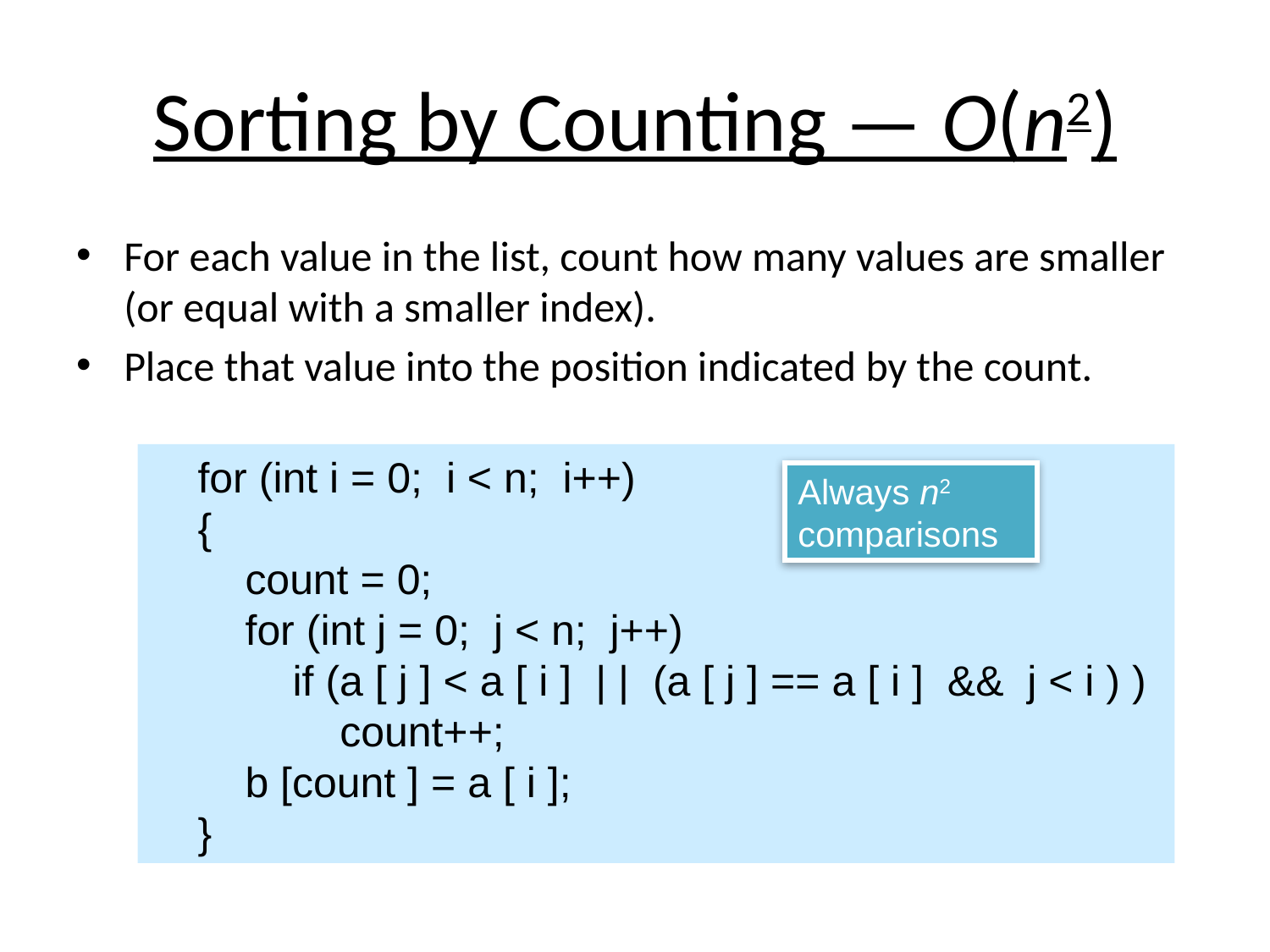

# Sorting by Counting — O(n2)
For each value in the list, count how many values are smaller (or equal with a smaller index).
Place that value into the position indicated by the count.
    for (int i = 0;  i < n;  i++)
    {
        count = 0;
        for (int j = 0;  j < n;  j++)
            if (a [ j ] < a [ i ]  | |  (a [ j ] == a [ i ]  &&  j < i ) )
                count++;
        b [count ] = a [ i ];
    }
Always n2 comparisons